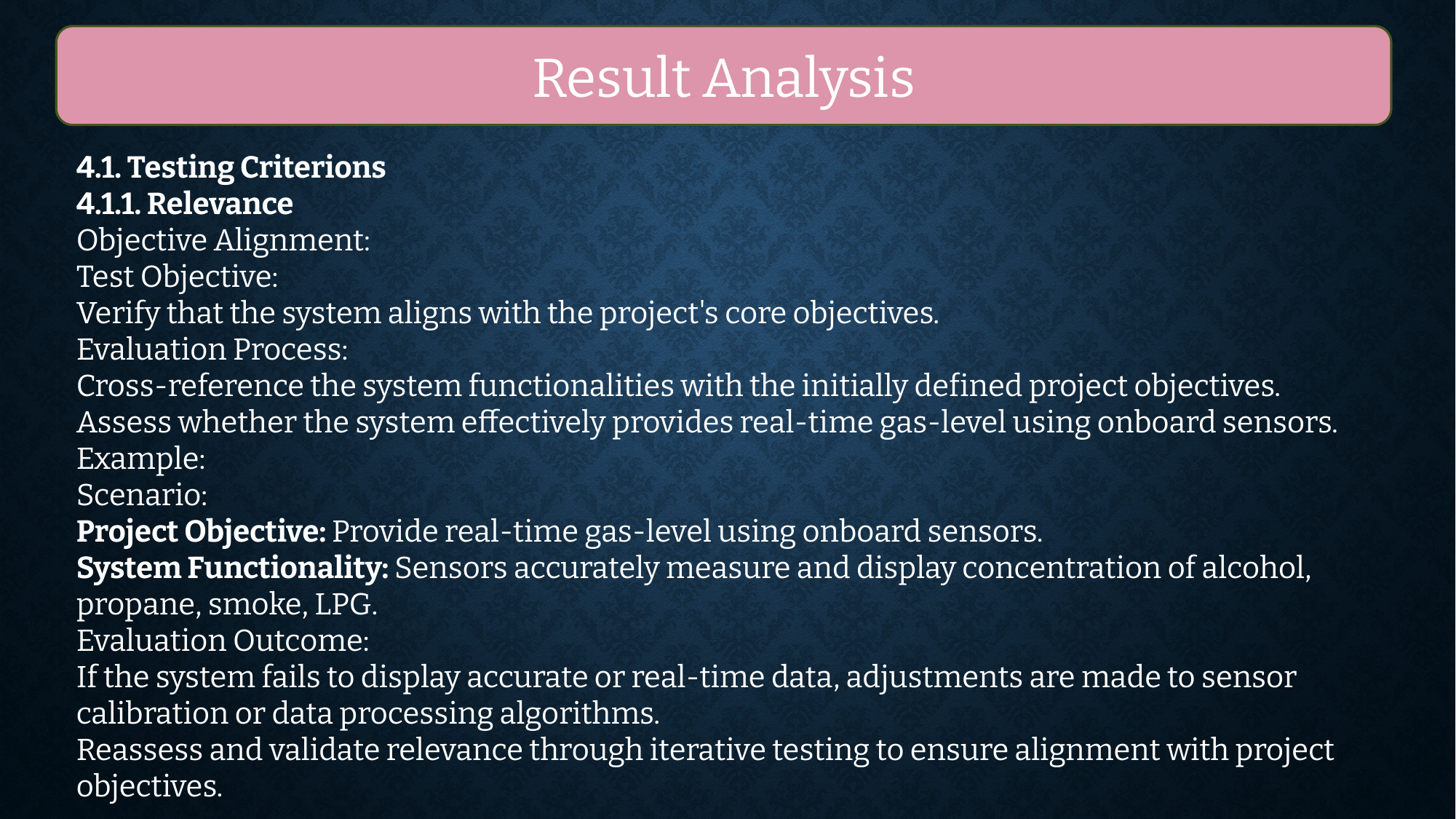

Result Analysis
4.1. Testing Criterions
4.1.1. Relevance
Objective Alignment:
Test Objective:
Verify that the system aligns with the project's core objectives.
Evaluation Process:
Cross-reference the system functionalities with the initially defined project objectives.
Assess whether the system effectively provides real-time gas-level using onboard sensors.
Example:
Scenario:
Project Objective: Provide real-time gas-level using onboard sensors.
System Functionality: Sensors accurately measure and display concentration of alcohol, propane, smoke, LPG.
Evaluation Outcome:
If the system fails to display accurate or real-time data, adjustments are made to sensor calibration or data processing algorithms.
Reassess and validate relevance through iterative testing to ensure alignment with project objectives.